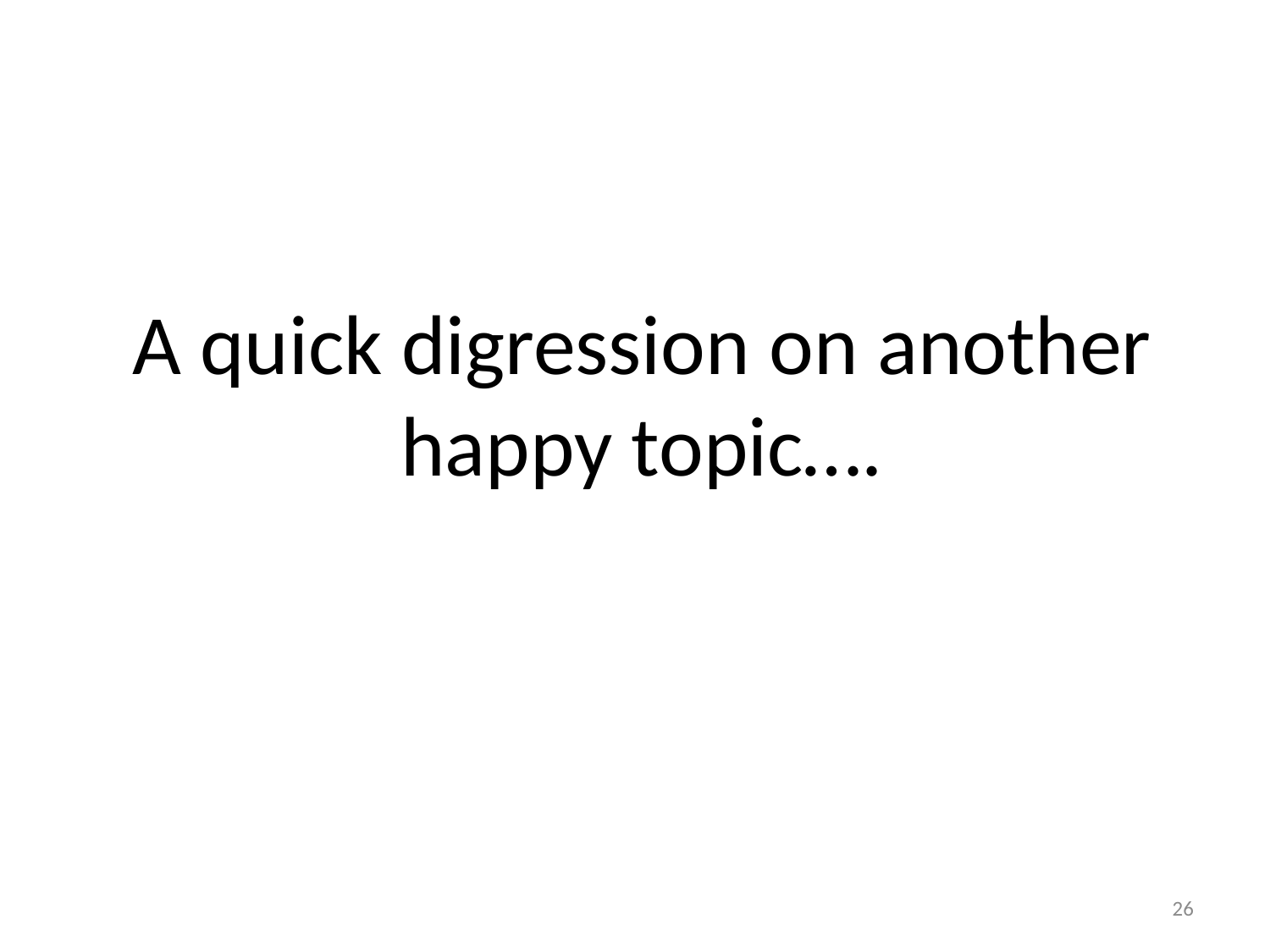

A quick digression on another happy topic….
26